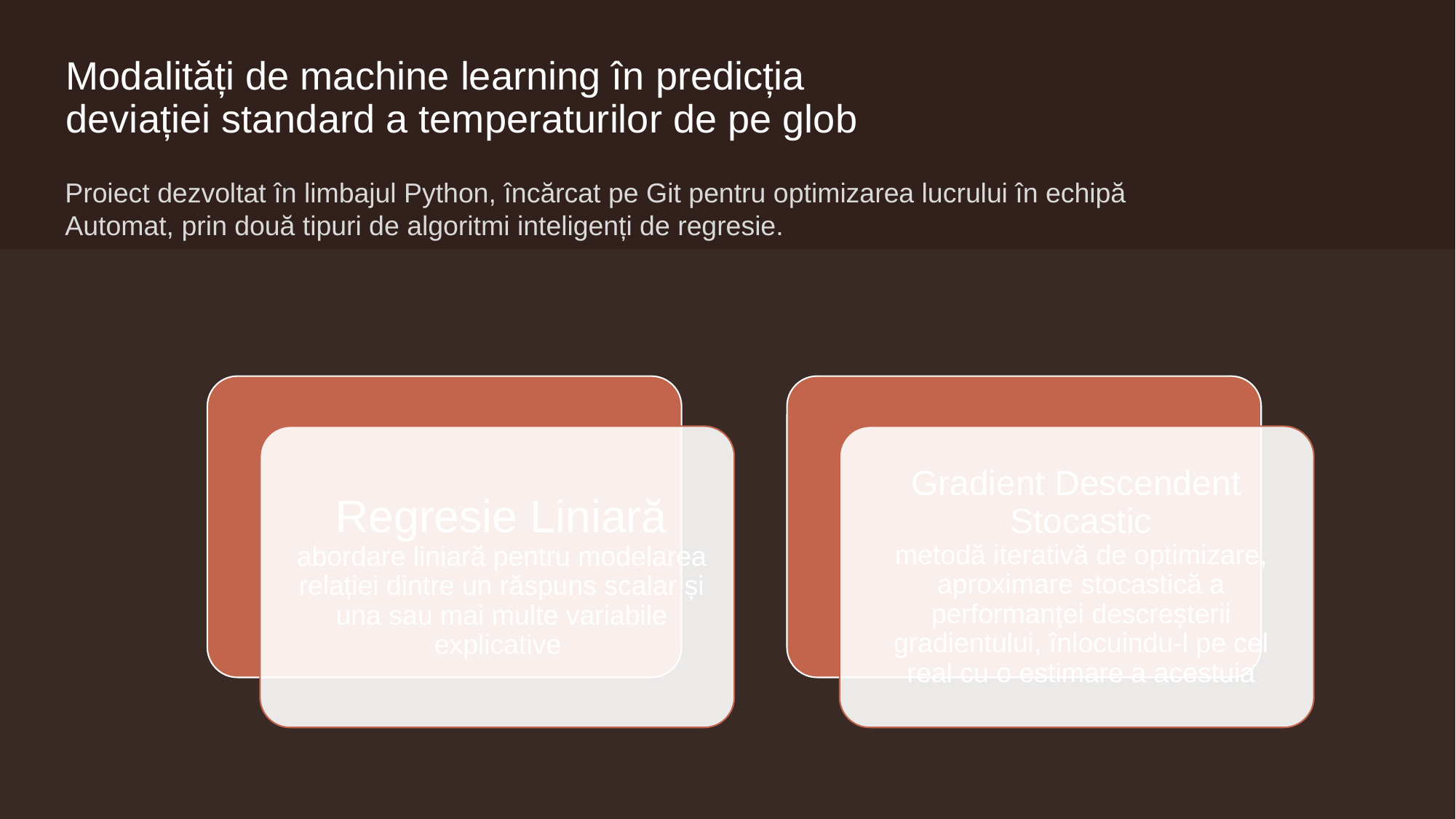

# Modalități de machine learning în predicția deviației standard a temperaturilor de pe glob
Proiect dezvoltat în limbajul Python, încărcat pe Git pentru optimizarea lucrului în echipă
Automat, prin două tipuri de algoritmi inteligenți de regresie.

Regresie Liniară
abordare liniară pentru modelarea relației dintre un răspuns scalar și una sau mai multe variabile explicative
Gradient Descendent  Stocastic
metodă iterativă de optimizare, aproximare stocastică a performanței descreșterii gradientului, înlocuindu-l pe cel real cu o estimare a acestuia